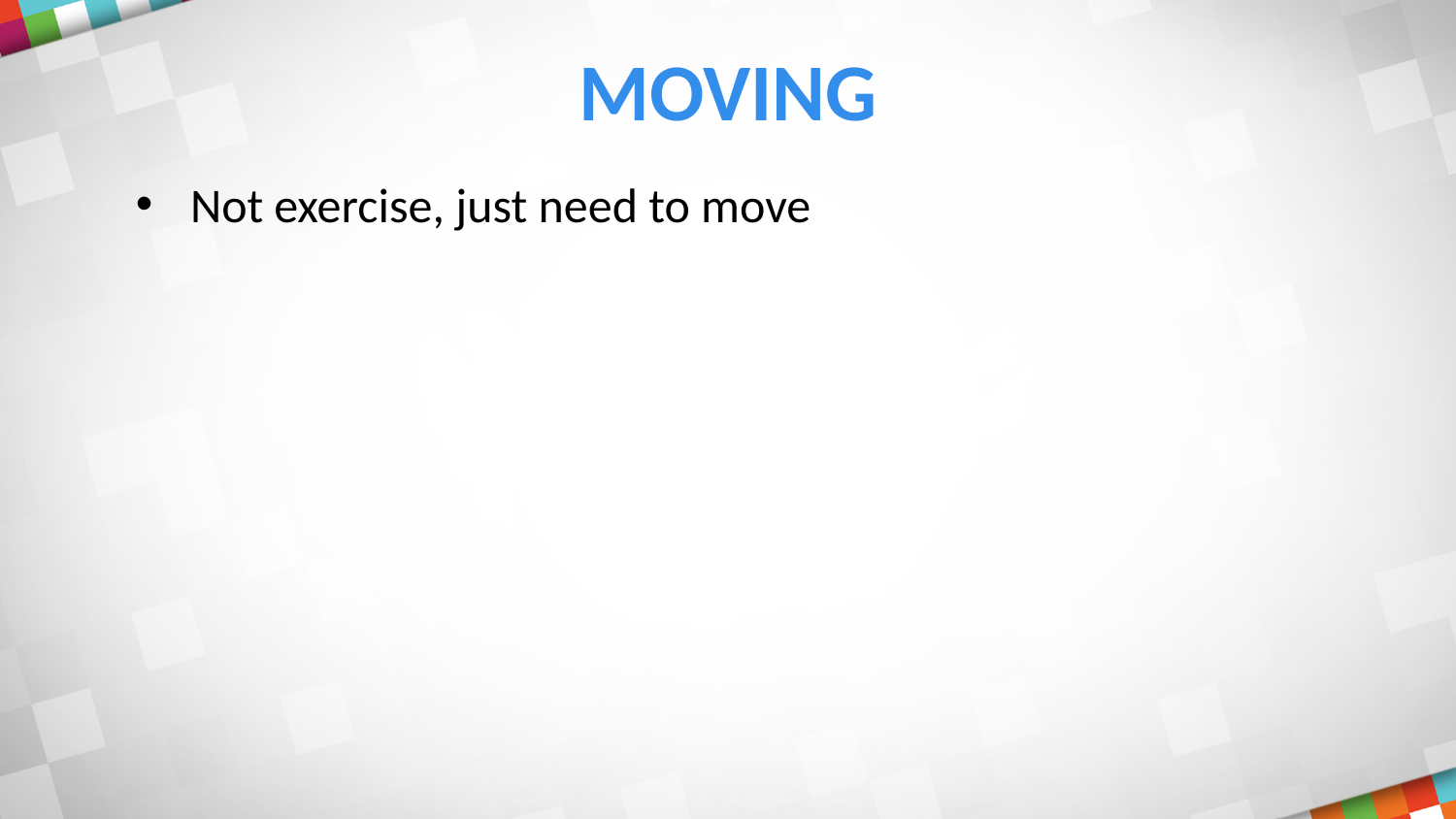

# Moving
Not exercise, just need to move